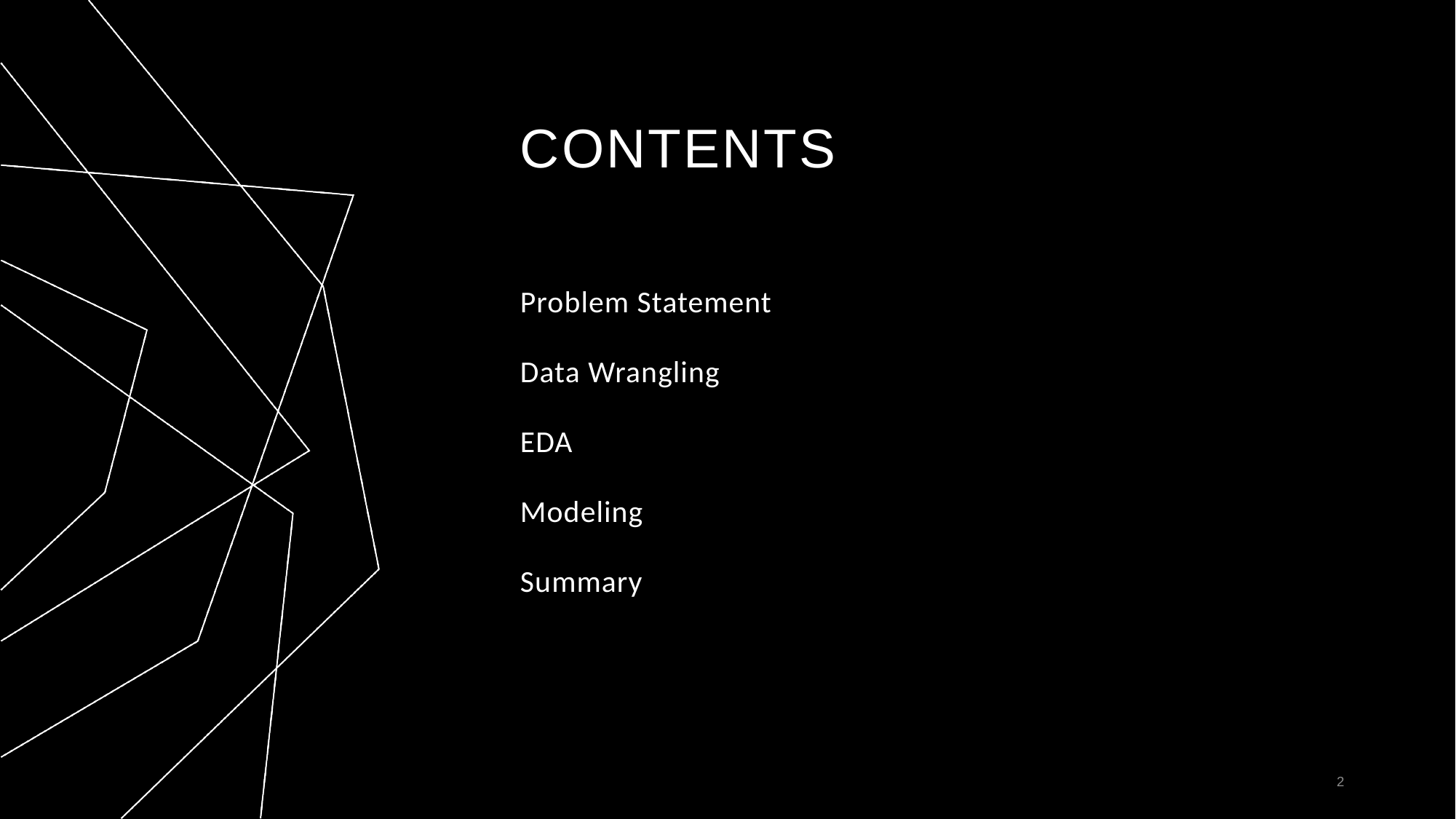

# CONTENTS
Problem Statement
Data Wrangling
EDA
Modeling
Summary
2